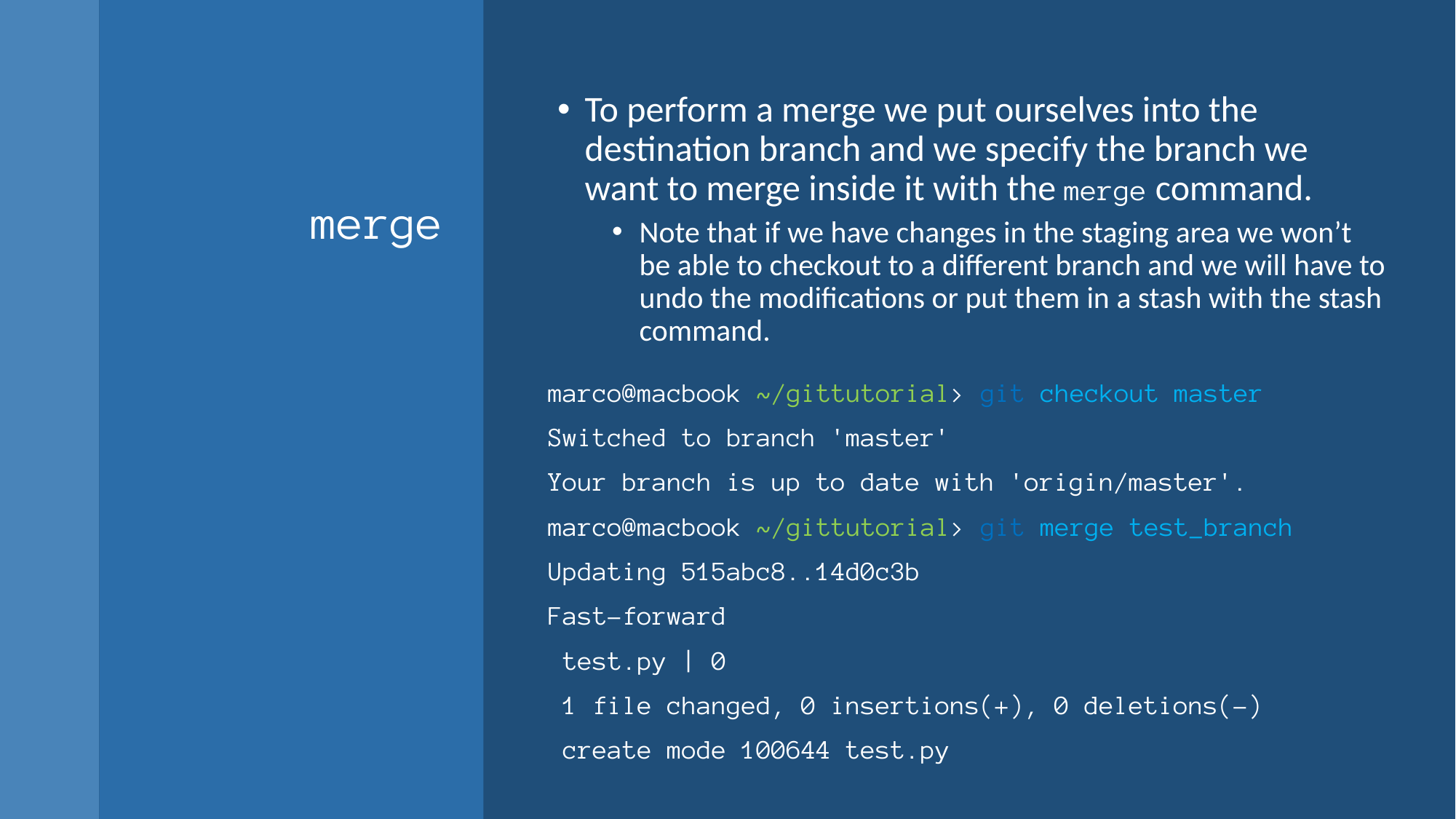

To perform a merge we put ourselves into the destination branch and we specify the branch we want to merge inside it with the merge command.
Note that if we have changes in the staging area we won’t be able to checkout to a different branch and we will have to undo the modifications or put them in a stash with the stash command.
# merge
marco@macbook ~/gittutorial> git checkout master
Switched to branch 'master'
Your branch is up to date with 'origin/master'.
marco@macbook ~/gittutorial> git merge test_branch
Updating 515abc8..14d0c3b
Fast-forward
 test.py | 0
 1 file changed, 0 insertions(+), 0 deletions(-)
 create mode 100644 test.py